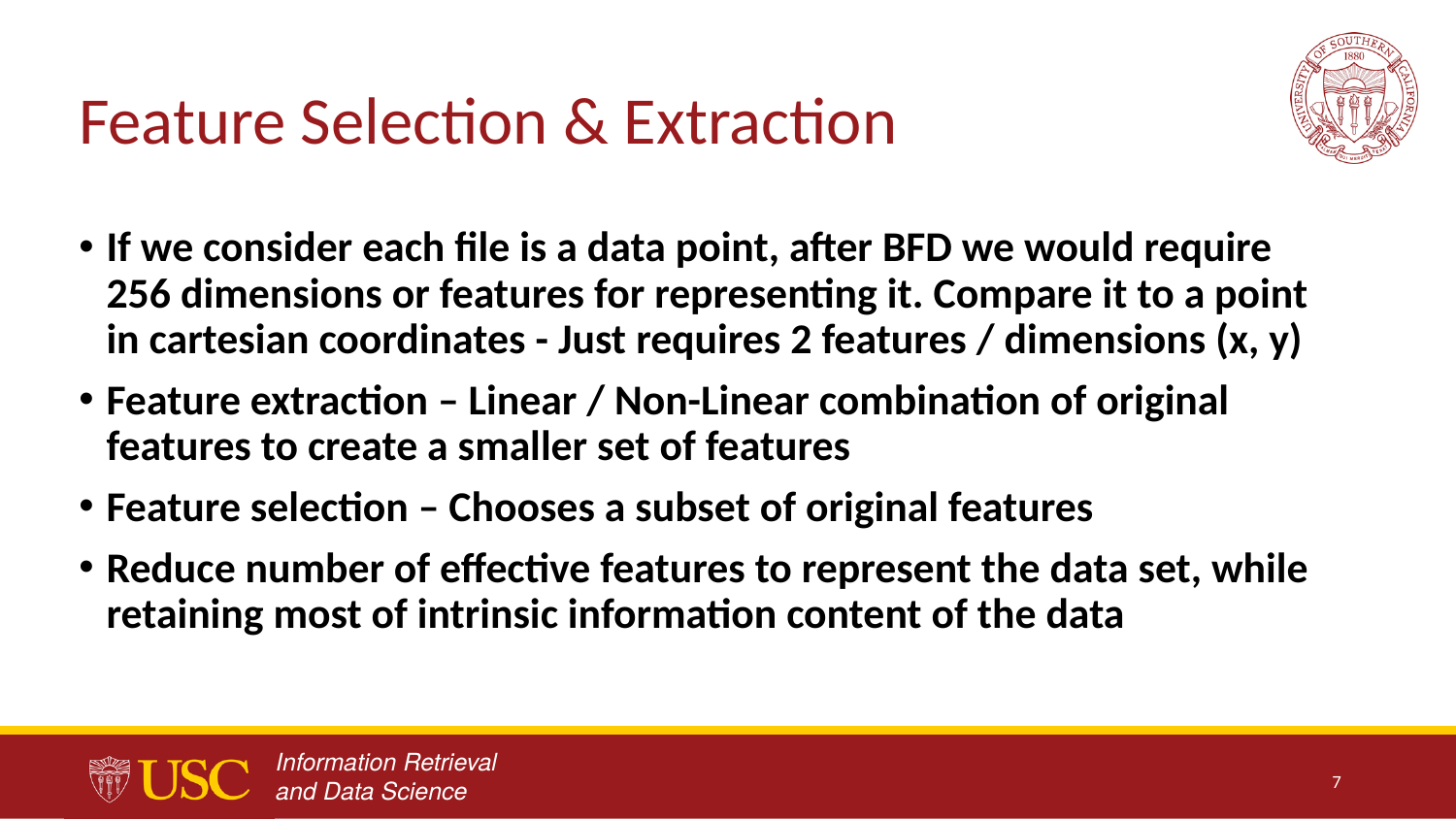

# Feature Selection & Extraction
If we consider each file is a data point, after BFD we would require 256 dimensions or features for representing it. Compare it to a point in cartesian coordinates - Just requires 2 features / dimensions (x, y)
Feature extraction – Linear / Non-Linear combination of original features to create a smaller set of features
Feature selection – Chooses a subset of original features
Reduce number of effective features to represent the data set, while retaining most of intrinsic information content of the data

7